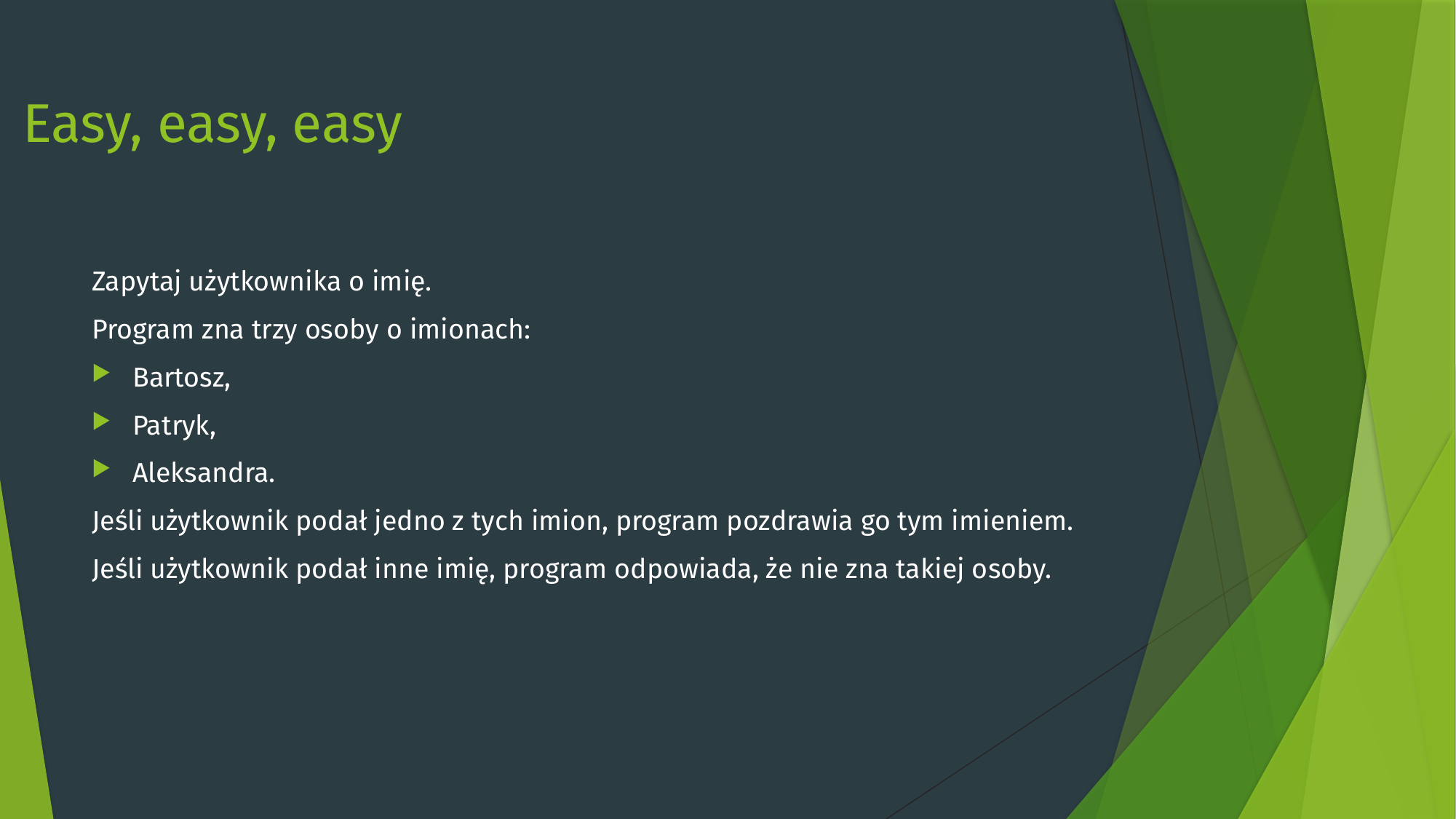

# Easy, easy, easy
Zapytaj użytkownika o imię.
Program zna trzy osoby o imionach:
Bartosz,
Patryk,
Aleksandra.
Jeśli użytkownik podał jedno z tych imion, program pozdrawia go tym imieniem.
Jeśli użytkownik podał inne imię, program odpowiada, że nie zna takiej osoby.